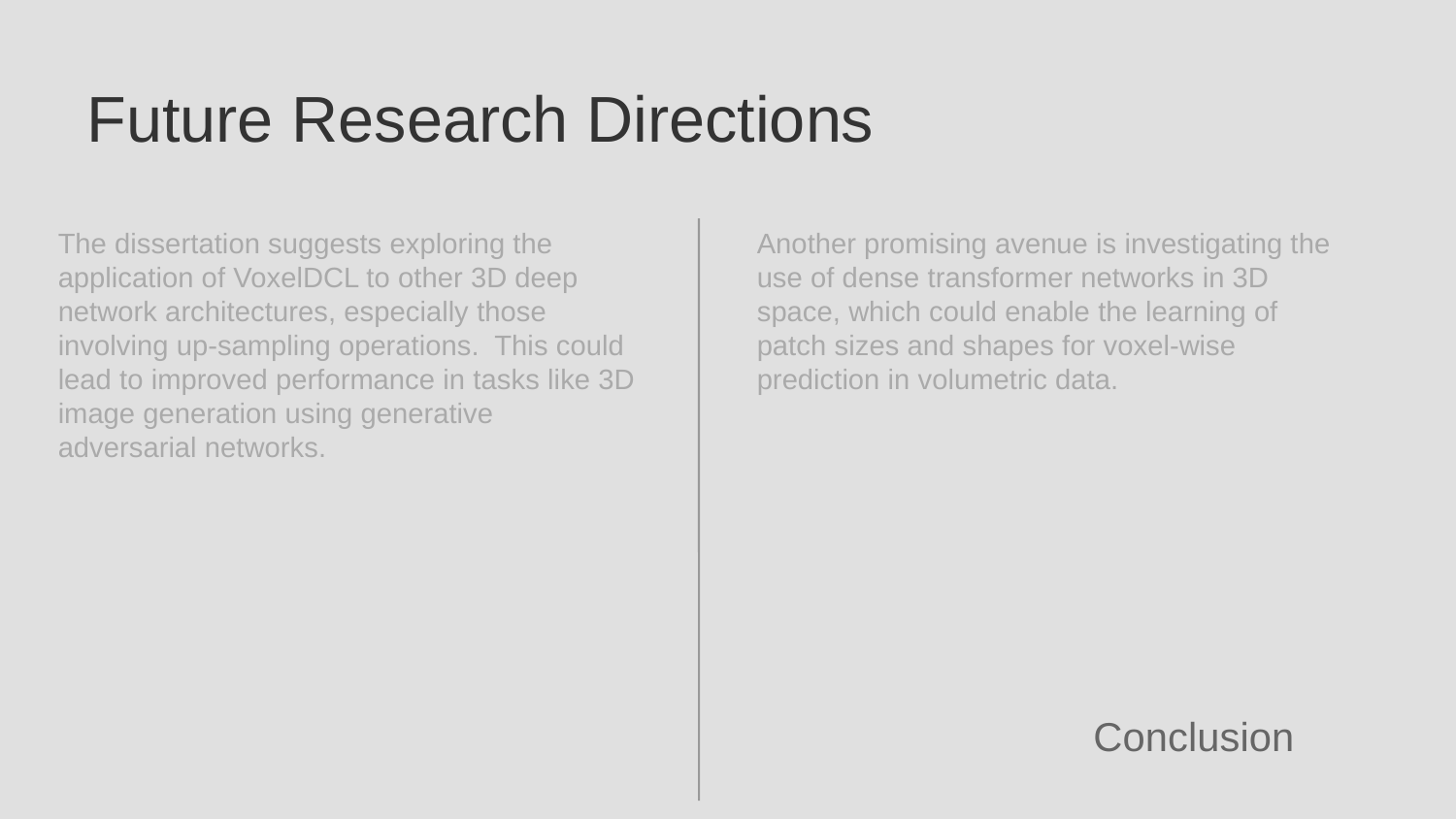

Future Research Directions
The dissertation suggests exploring the application of VoxelDCL to other 3D deep network architectures, especially those involving up-sampling operations.  This could lead to improved performance in tasks like 3D image generation using generative adversarial networks.

Another promising avenue is investigating the use of dense transformer networks in 3D space, which could enable the learning of patch sizes and shapes for voxel-wise prediction in volumetric data.
Conclusion